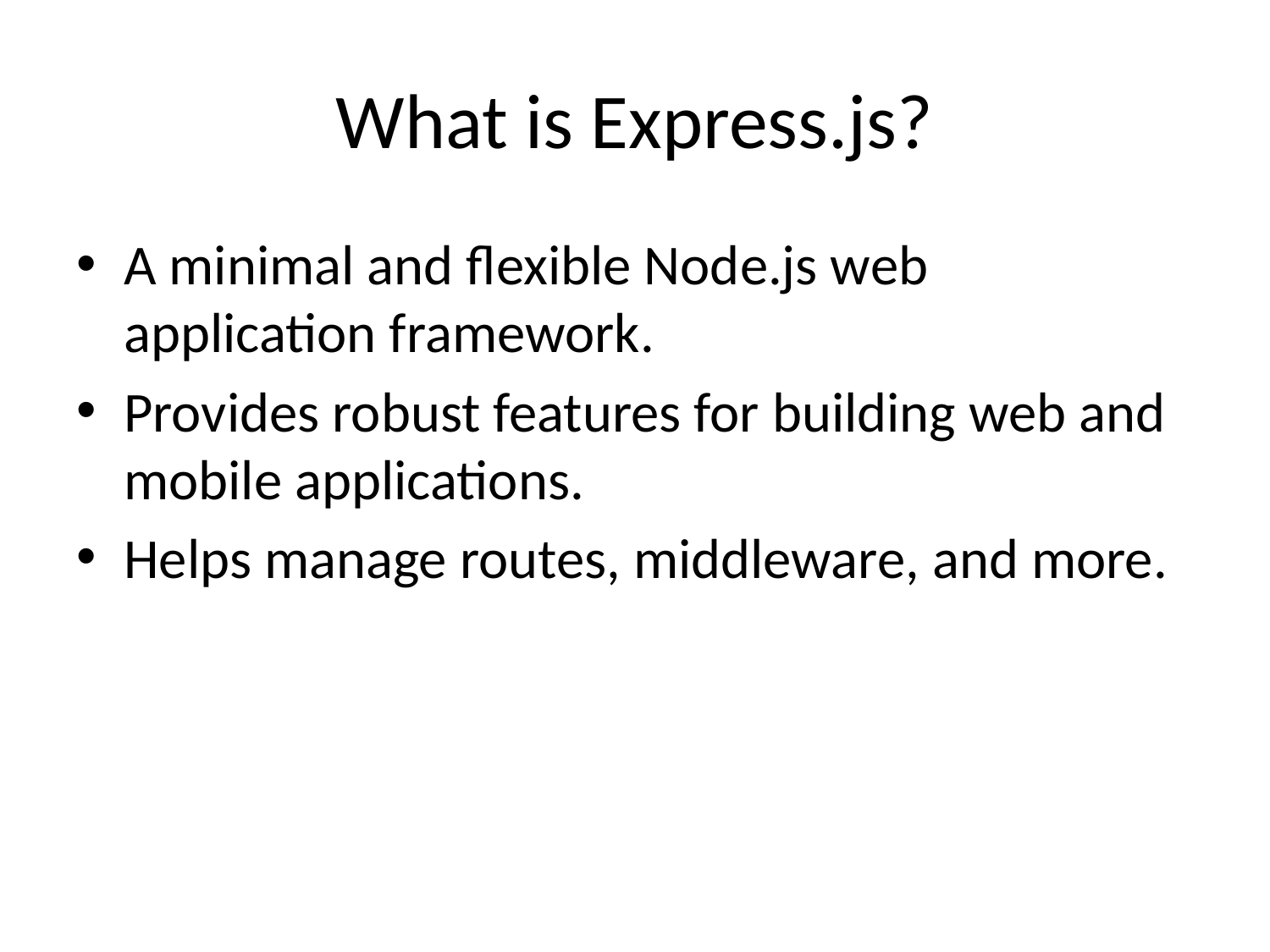

# What is Express.js?
A minimal and flexible Node.js web application framework.
Provides robust features for building web and mobile applications.
Helps manage routes, middleware, and more.